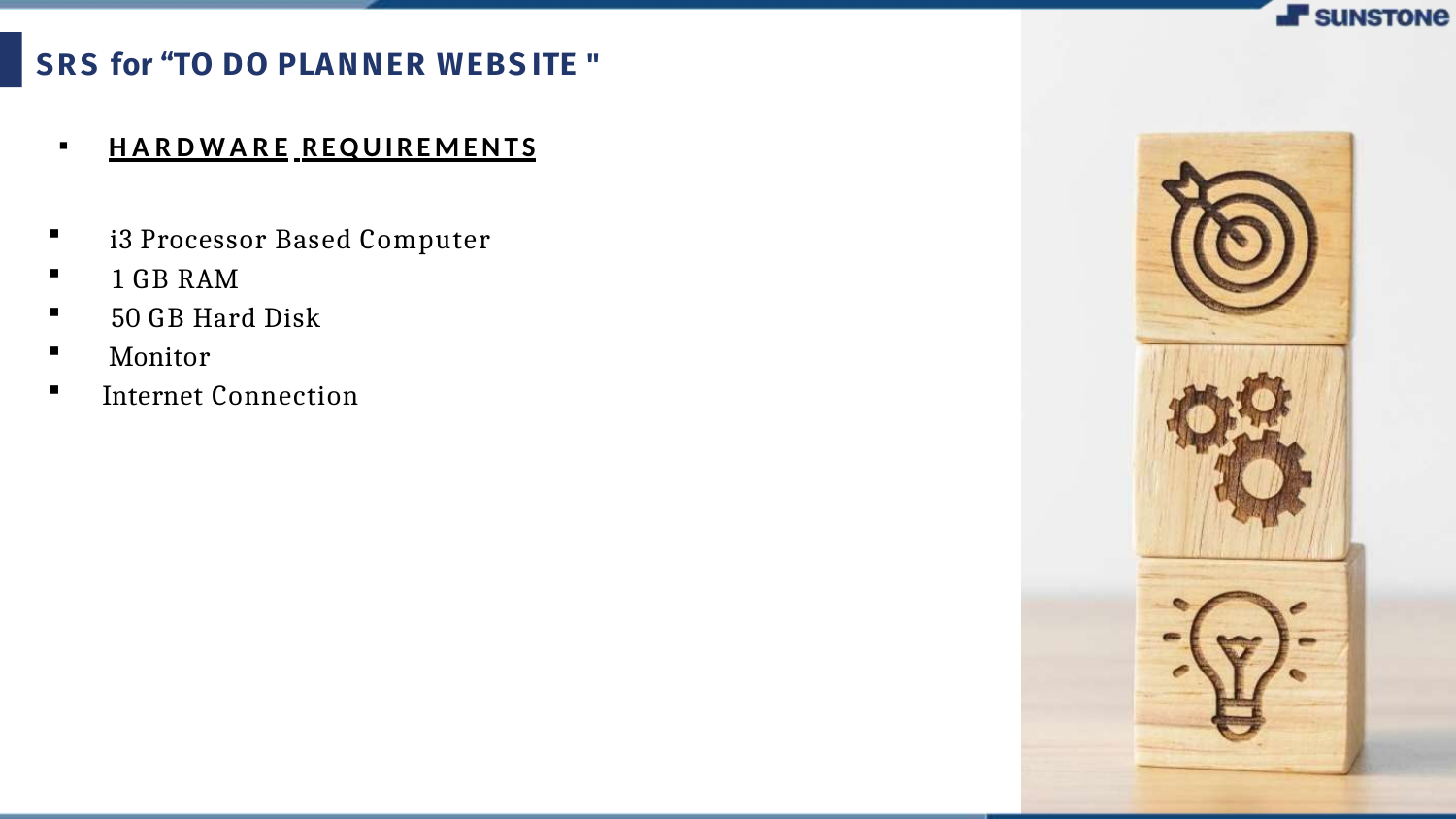

# SRS for “TO DO PLANNER WEBSITE "
HARDWARE REQUIREMENTS

i3 Processor Based Computer
1 GB RAM
50 GB Hard Disk
Monitor
Internet Connection